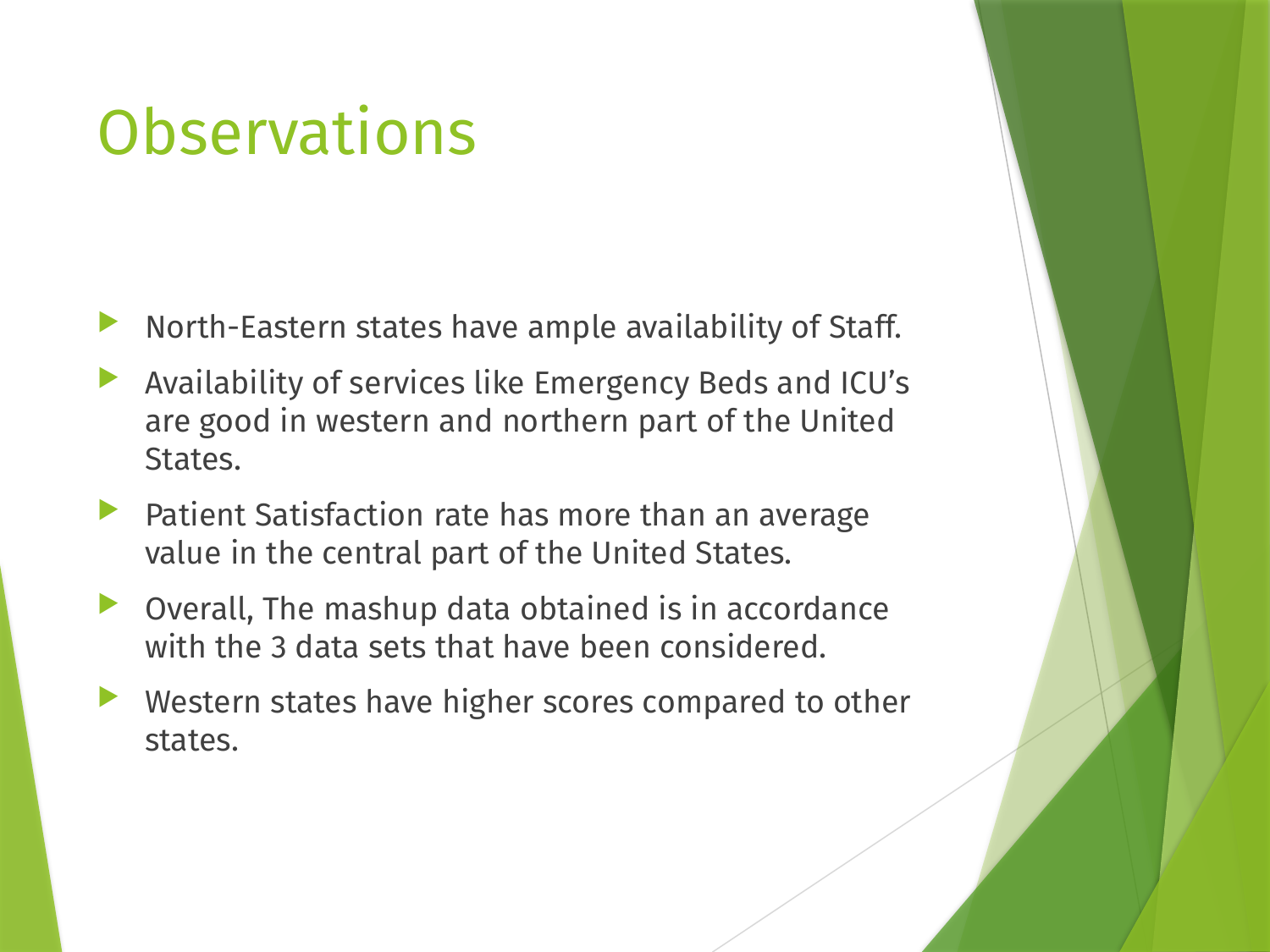

# Observations
North-Eastern states have ample availability of Staff.
Availability of services like Emergency Beds and ICU’s are good in western and northern part of the United States.
Patient Satisfaction rate has more than an average value in the central part of the United States.
Overall, The mashup data obtained is in accordance with the 3 data sets that have been considered.
Western states have higher scores compared to other states.